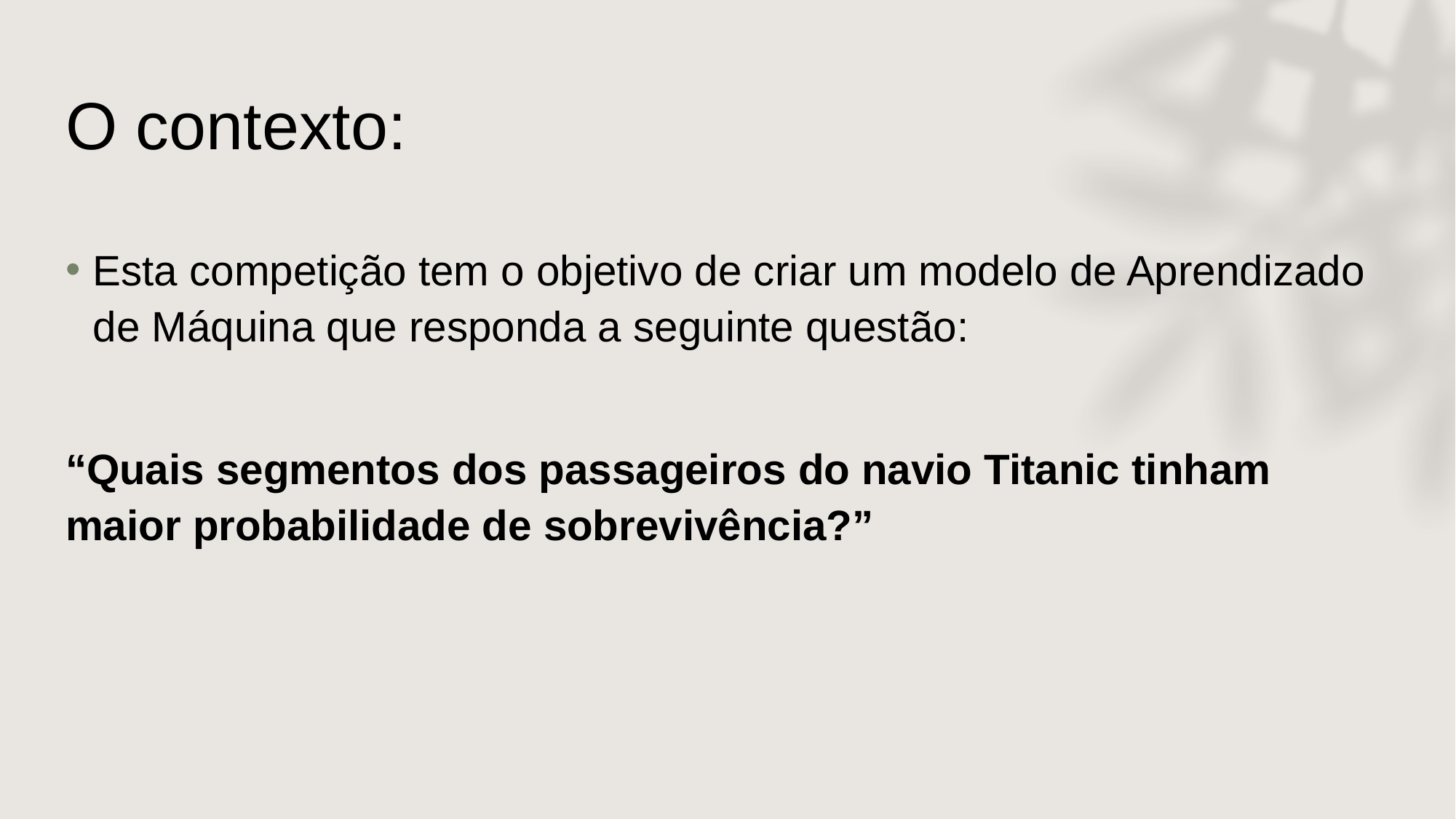

# O contexto:
Esta competição tem o objetivo de criar um modelo de Aprendizado de Máquina que responda a seguinte questão:

“Quais segmentos dos passageiros do navio Titanic tinham maior probabilidade de sobrevivência?”